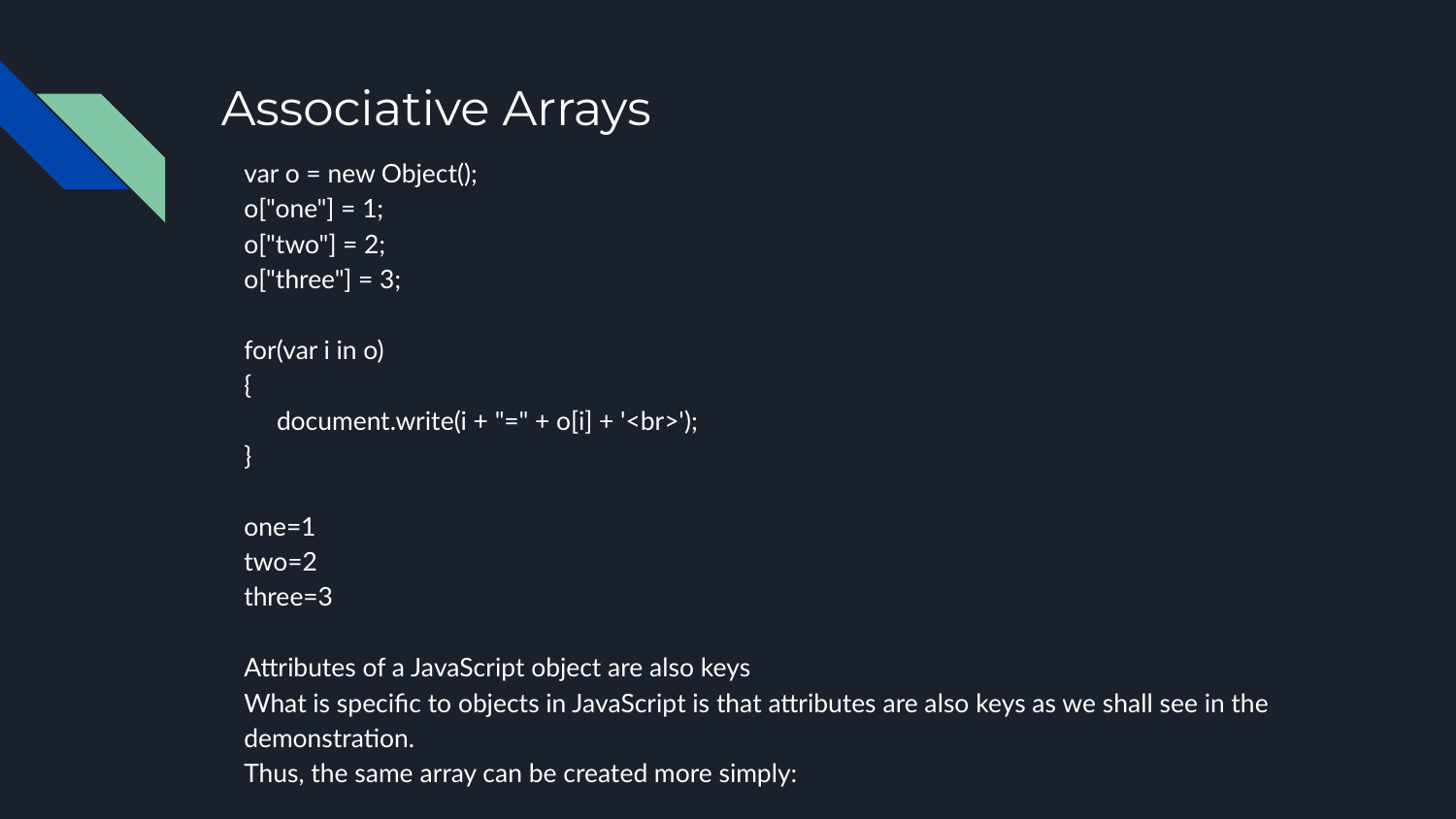

# Associative Arrays
var o = new Object();
o["one"] = 1;
o["two"] = 2;
o["three"] = 3;

for(var i in o)
{
     document.write(i + "=" + o[i] + '<br>');
}

one=1
two=2
three=3

Attributes of a JavaScript object are also keys
What is specific to objects in JavaScript is that attributes are also keys as we shall see in the demonstration.
Thus, the same array can be created more simply: